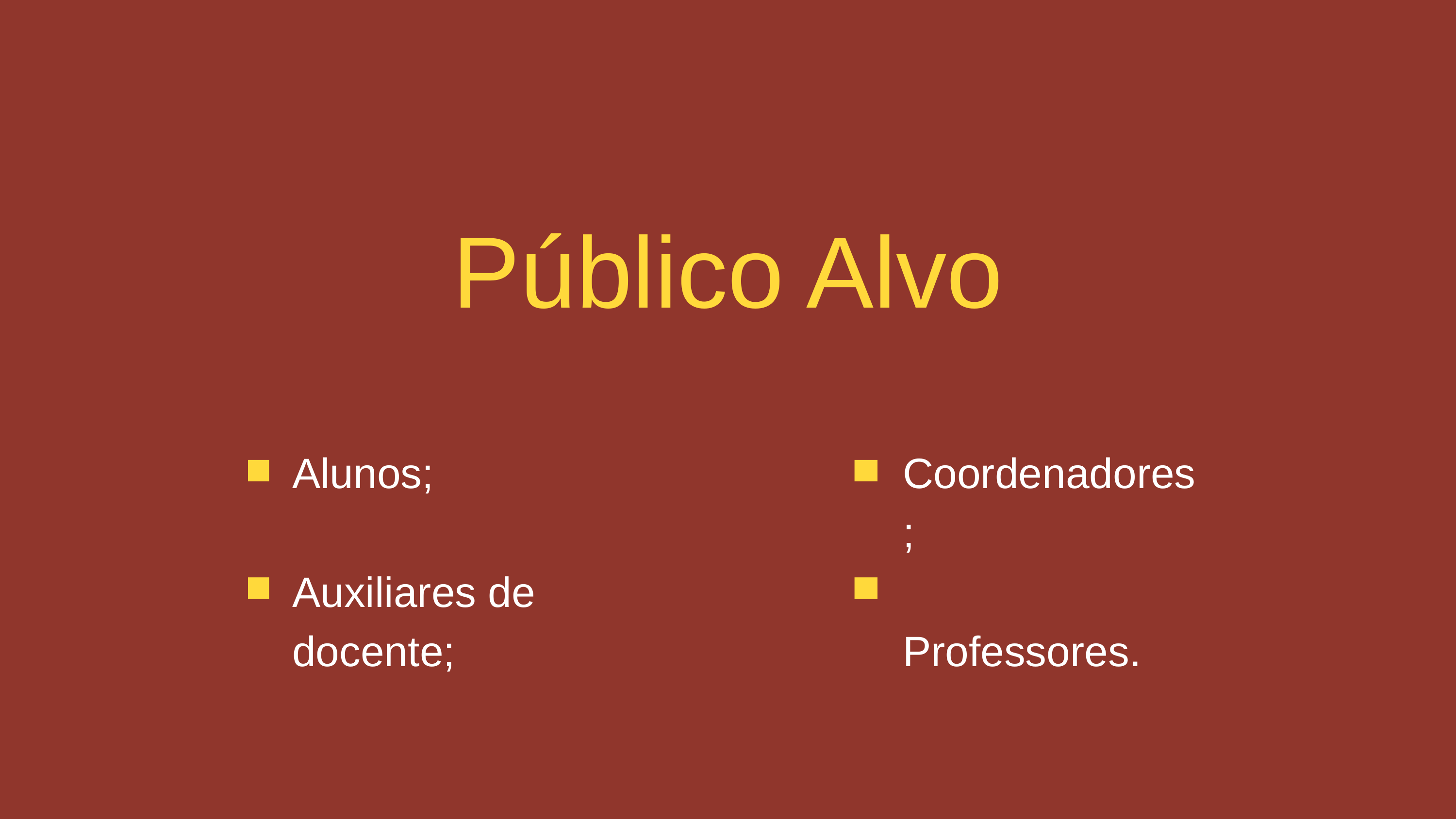

Público Alvo
Alunos;

Auxiliares de docente;

Coordenadores;

Professores.